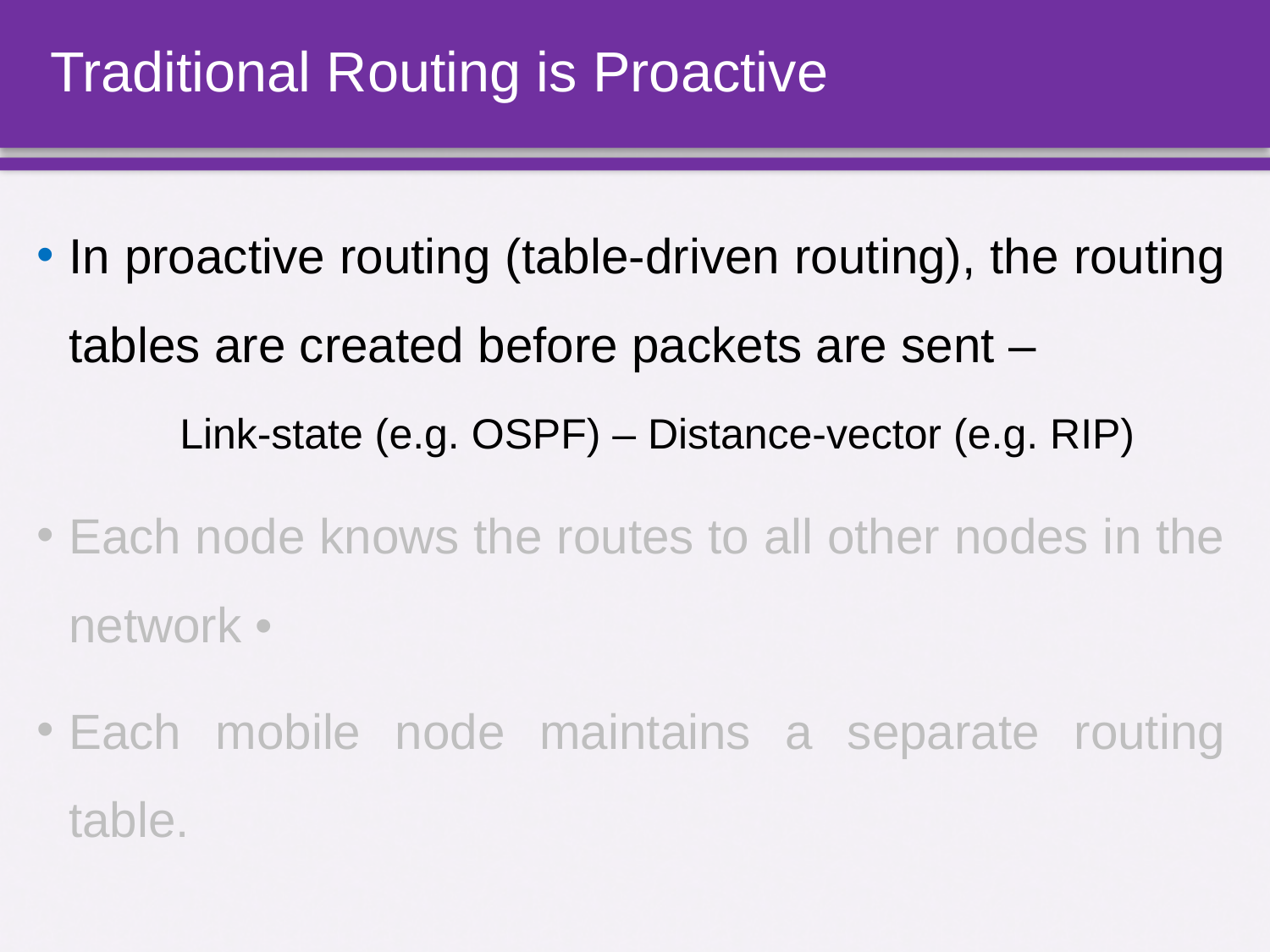

# Traditional Routing is Proactive
In proactive routing (table-driven routing), the routing tables are created before packets are sent –
Link-state (e.g. OSPF) – Distance-vector (e.g. RIP)
Each node knows the routes to all other nodes in the network •
Each mobile node maintains a separate routing table.